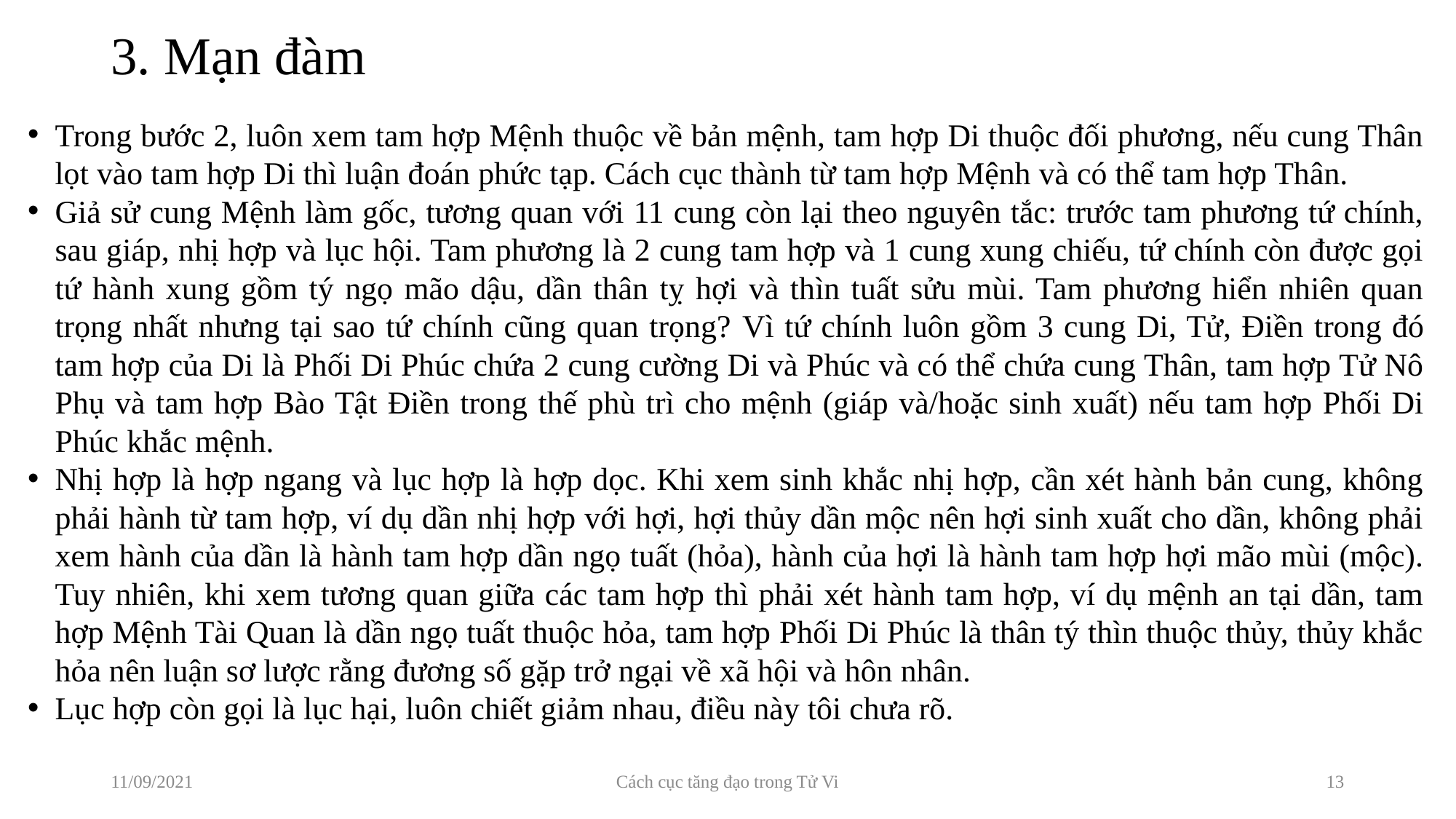

# 3. Mạn đàm
Trong bước 2, luôn xem tam hợp Mệnh thuộc về bản mệnh, tam hợp Di thuộc đối phương, nếu cung Thân lọt vào tam hợp Di thì luận đoán phức tạp. Cách cục thành từ tam hợp Mệnh và có thể tam hợp Thân.
Giả sử cung Mệnh làm gốc, tương quan với 11 cung còn lại theo nguyên tắc: trước tam phương tứ chính, sau giáp, nhị hợp và lục hội. Tam phương là 2 cung tam hợp và 1 cung xung chiếu, tứ chính còn được gọi tứ hành xung gồm tý ngọ mão dậu, dần thân tỵ hợi và thìn tuất sửu mùi. Tam phương hiển nhiên quan trọng nhất nhưng tại sao tứ chính cũng quan trọng? Vì tứ chính luôn gồm 3 cung Di, Tử, Điền trong đó tam hợp của Di là Phối Di Phúc chứa 2 cung cường Di và Phúc và có thể chứa cung Thân, tam hợp Tử Nô Phụ và tam hợp Bào Tật Điền trong thế phù trì cho mệnh (giáp và/hoặc sinh xuất) nếu tam hợp Phối Di Phúc khắc mệnh.
Nhị hợp là hợp ngang và lục hợp là hợp dọc. Khi xem sinh khắc nhị hợp, cần xét hành bản cung, không phải hành từ tam hợp, ví dụ dần nhị hợp với hợi, hợi thủy dần mộc nên hợi sinh xuất cho dần, không phải xem hành của dần là hành tam hợp dần ngọ tuất (hỏa), hành của hợi là hành tam hợp hợi mão mùi (mộc). Tuy nhiên, khi xem tương quan giữa các tam hợp thì phải xét hành tam hợp, ví dụ mệnh an tại dần, tam hợp Mệnh Tài Quan là dần ngọ tuất thuộc hỏa, tam hợp Phối Di Phúc là thân tý thìn thuộc thủy, thủy khắc hỏa nên luận sơ lược rằng đương số gặp trở ngại về xã hội và hôn nhân.
Lục hợp còn gọi là lục hại, luôn chiết giảm nhau, điều này tôi chưa rõ.
11/09/2021
Cách cục tăng đạo trong Tử Vi
13